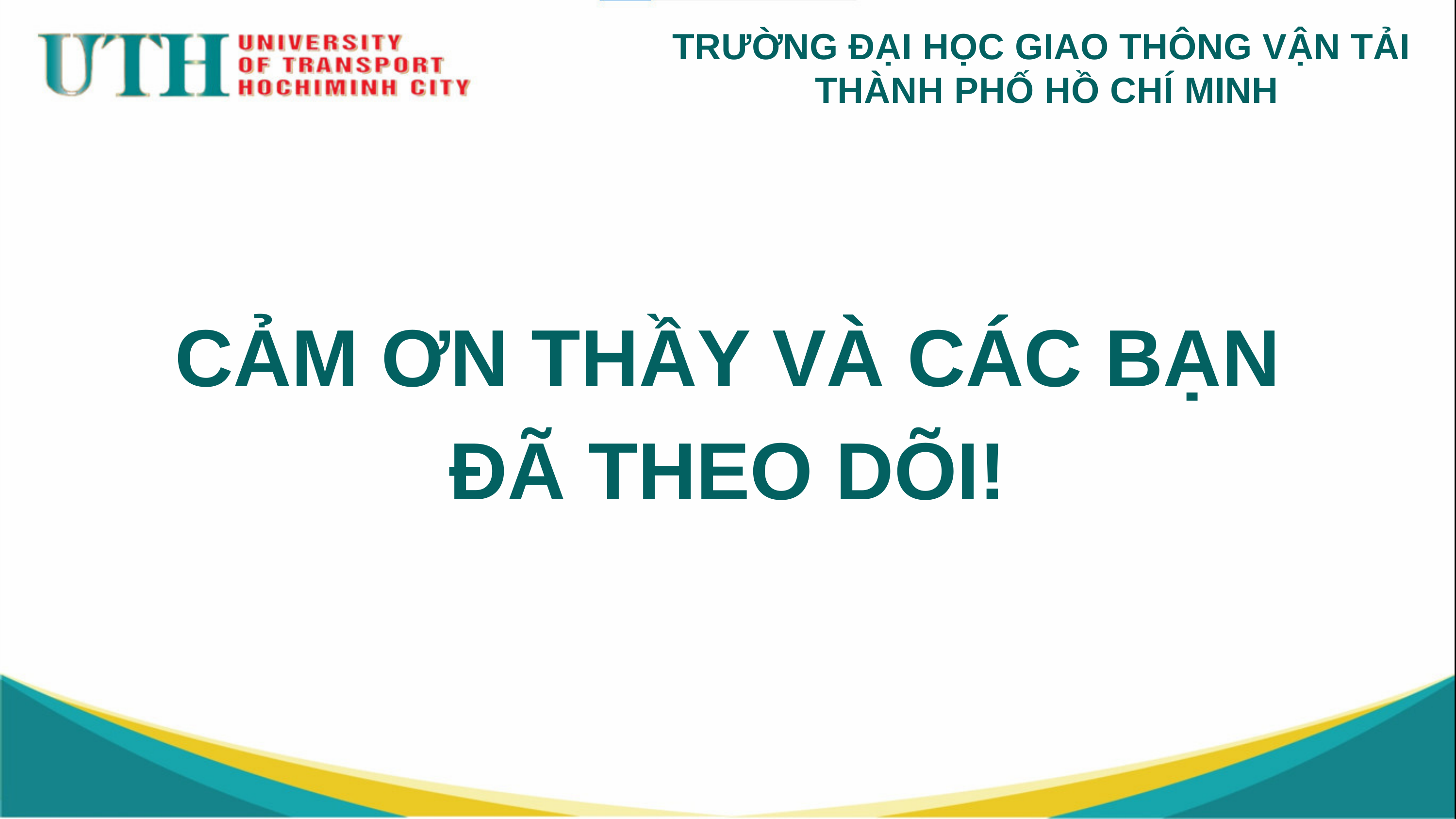

TRƯỜNG ĐẠI HỌC GIAO THÔNG VẬN TẢI
THÀNH PHỐ HỒ CHÍ MINH
CẢM ƠN THẦY VÀ CÁC BẠN ĐÃ THEO DÕI!